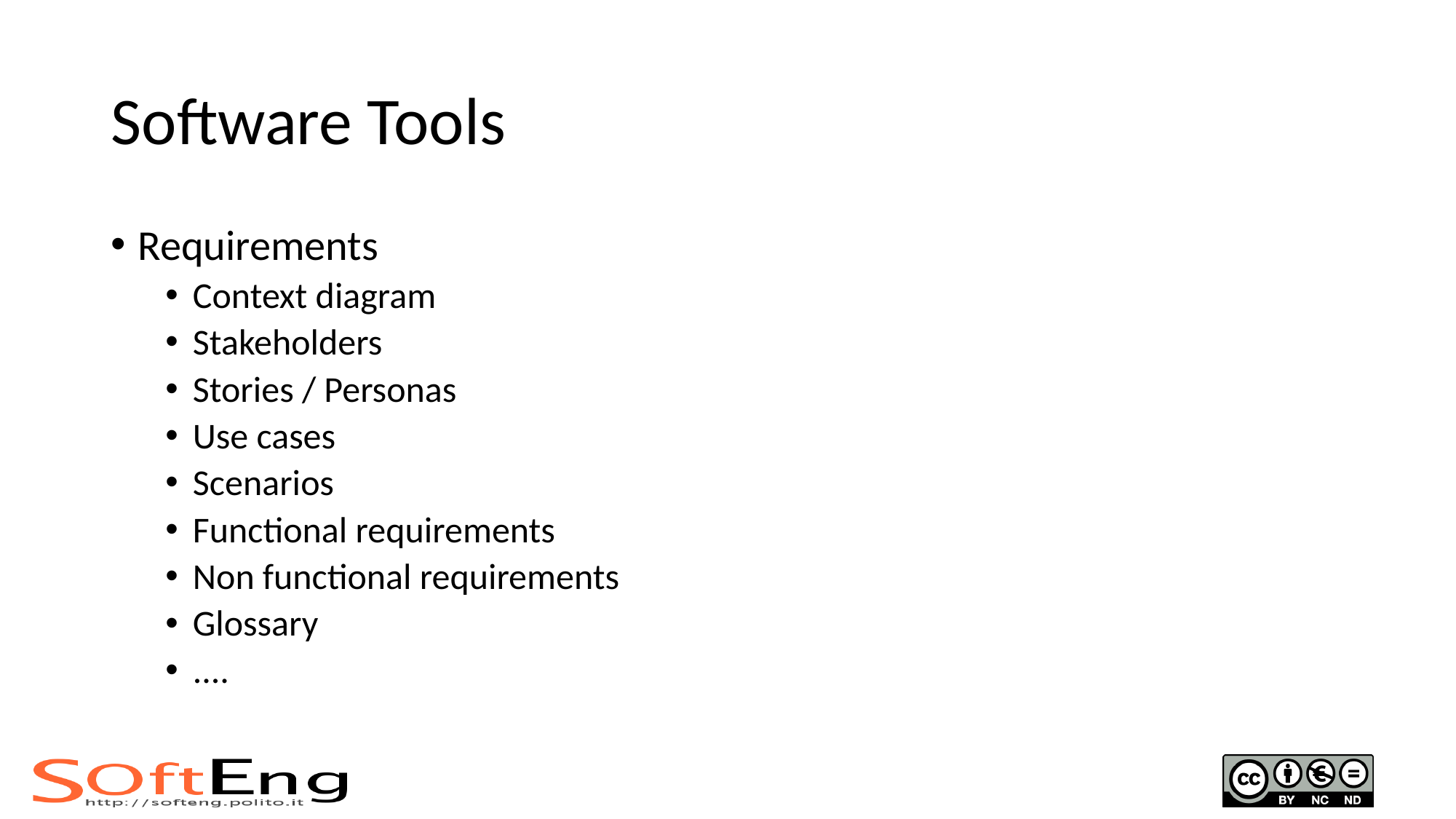

# Software Tools
Requirements
Context diagram
Stakeholders
Stories / Personas
Use cases
Scenarios
Functional requirements
Non functional requirements
Glossary
....